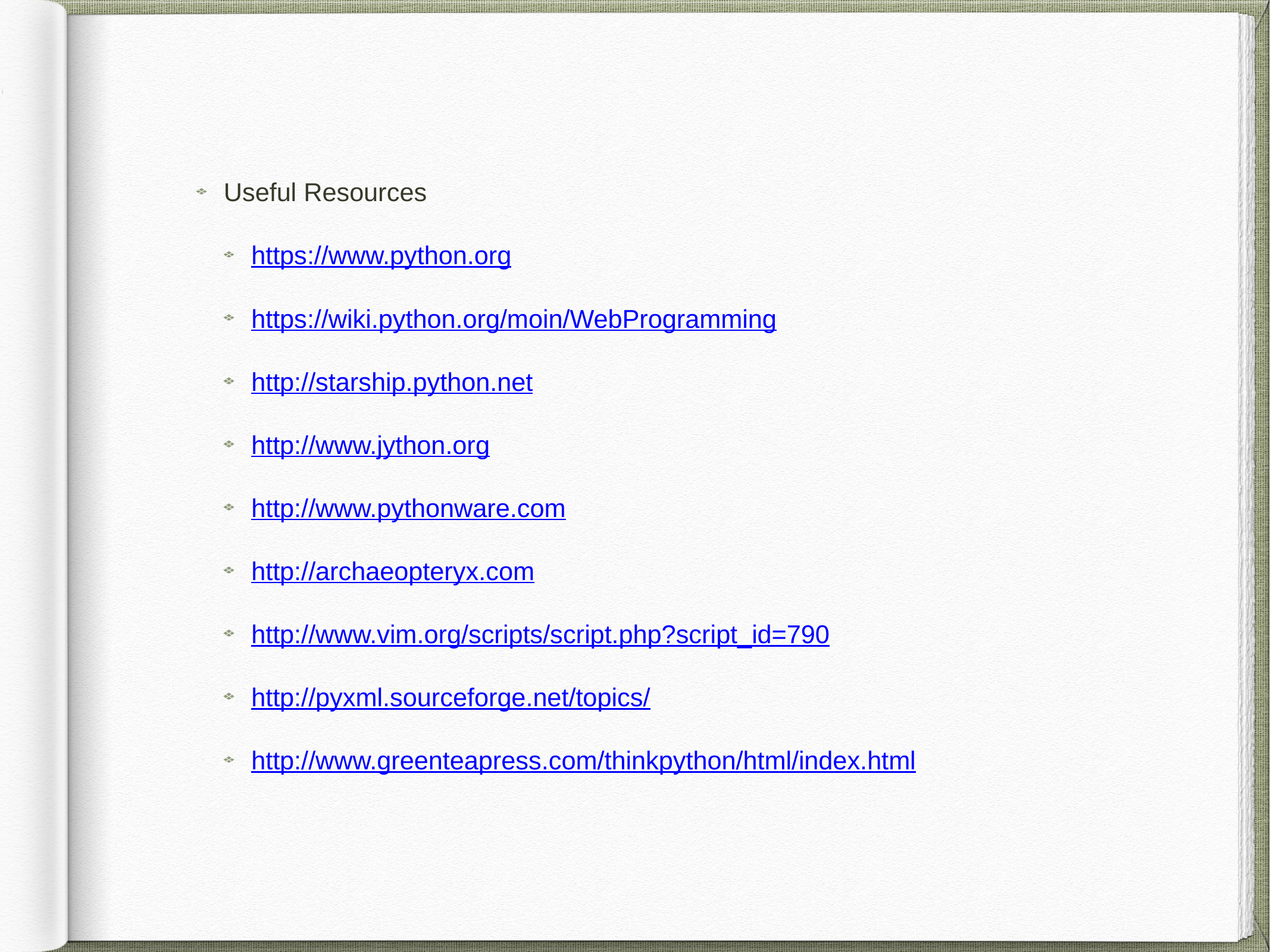

Useful Resources
https://www.python.org
https://wiki.python.org/moin/WebProgramming
http://starship.python.net
http://www.jython.org
http://www.pythonware.com
http://archaeopteryx.com
http://www.vim.org/scripts/script.php?script_id=790
http://pyxml.sourceforge.net/topics/
http://www.greenteapress.com/thinkpython/html/index.html